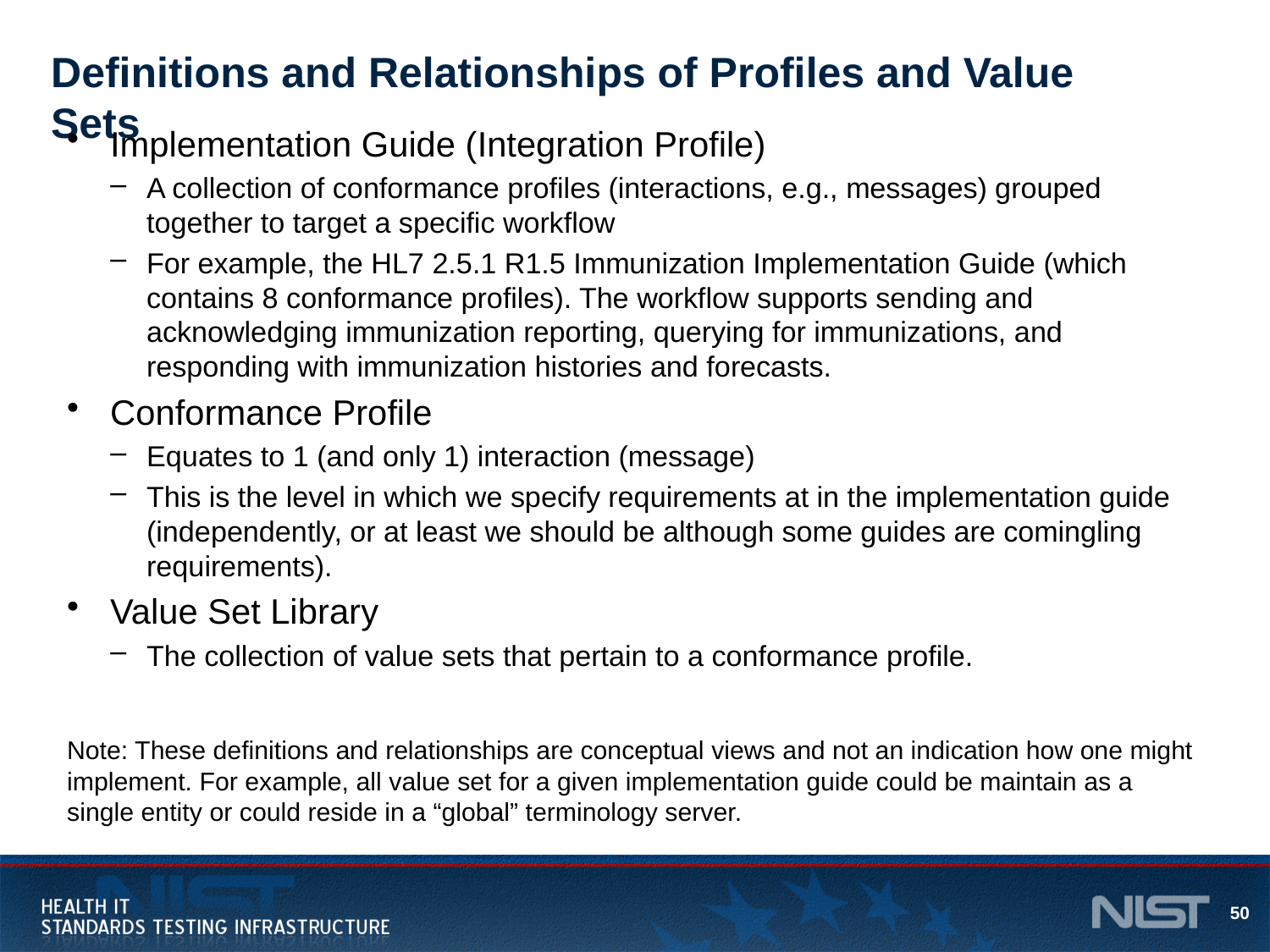

# Definitions and Relationships of Profiles and Value Sets
Implementation Guide (Integration Profile)
A collection of conformance profiles (interactions, e.g., messages) grouped together to target a specific workflow
For example, the HL7 2.5.1 R1.5 Immunization Implementation Guide (which contains 8 conformance profiles). The workflow supports sending and acknowledging immunization reporting, querying for immunizations, and responding with immunization histories and forecasts.
Conformance Profile
Equates to 1 (and only 1) interaction (message)
This is the level in which we specify requirements at in the implementation guide (independently, or at least we should be although some guides are comingling requirements).
Value Set Library
The collection of value sets that pertain to a conformance profile.

Note: These definitions and relationships are conceptual views and not an indication how one might implement. For example, all value set for a given implementation guide could be maintain as a single entity or could reside in a “global” terminology server.